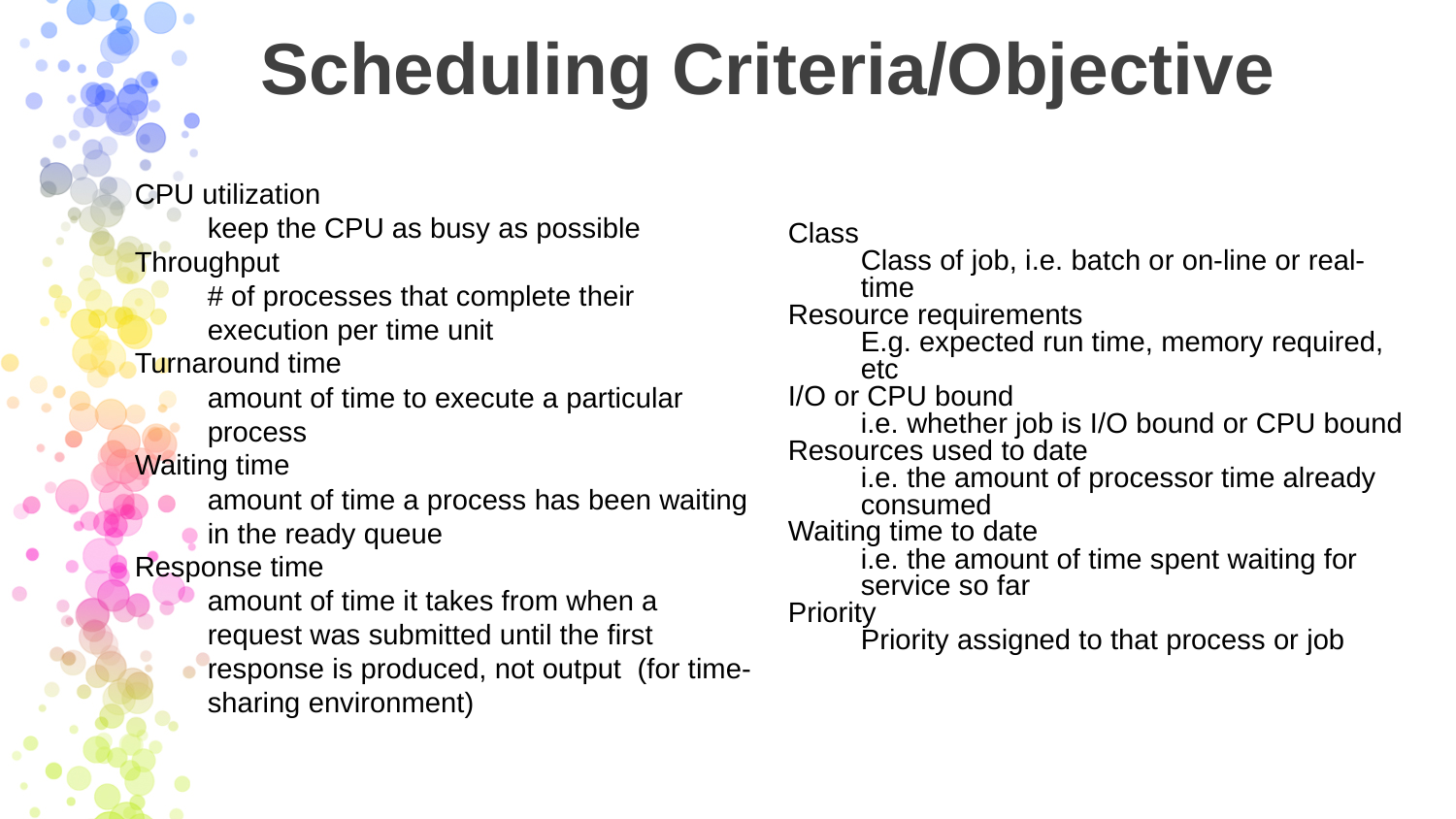

# Scheduling Criteria/Objective
CPU utilization
keep the CPU as busy as possible
Throughput
# of processes that complete their execution per time unit
Turnaround time
amount of time to execute a particular process
Waiting time
amount of time a process has been waiting in the ready queue
Response time
amount of time it takes from when a request was submitted until the first response is produced, not output  (for time-sharing environment)

Class
Class of job, i.e. batch or on-line or real-time
Resource requirements
E.g. expected run time, memory required, etc
I/O or CPU bound
i.e. whether job is I/O bound or CPU bound
Resources used to date
i.e. the amount of processor time already consumed
Waiting time to date
i.e. the amount of time spent waiting for service so far
Priority
Priority assigned to that process or job